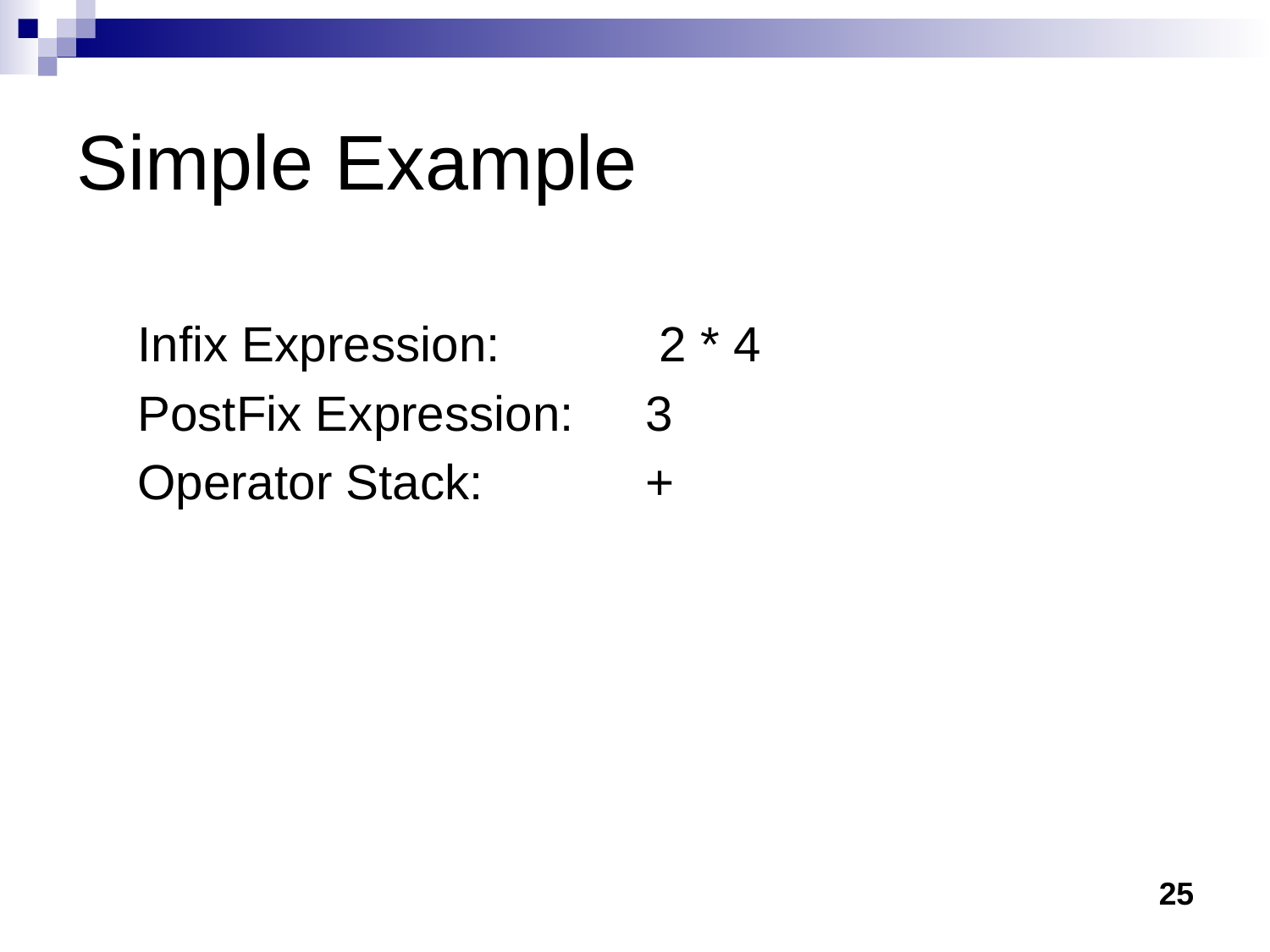

Simple Example
Infix Expression: 		 2 * 4
PostFix Expression:	3
Operator Stack:		+

25